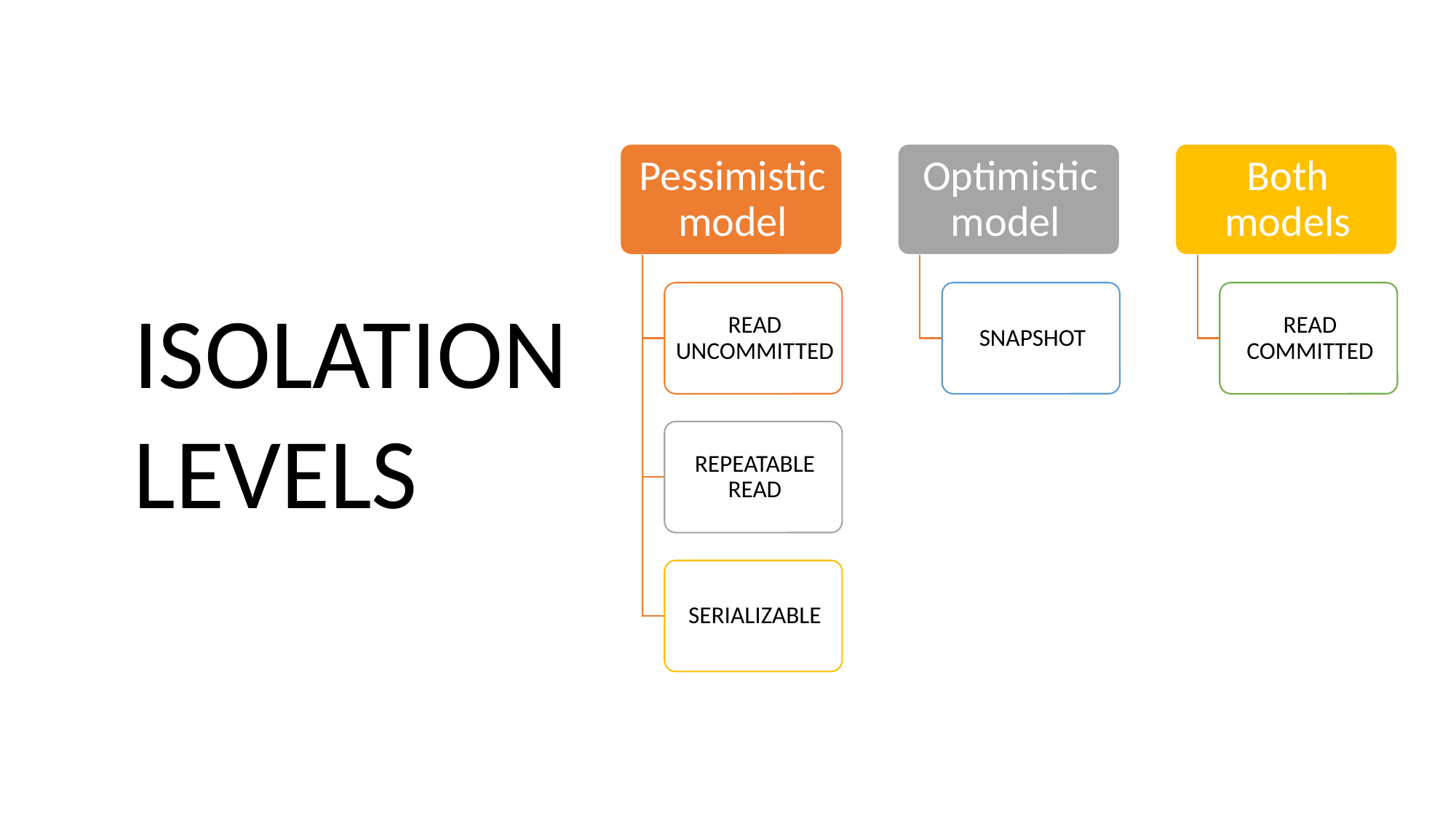

Pessimistic model
READ UNCOMMITTED
REPEATABLE READ
SERIALIZABLE
Optimistic model
SNAPSHOT
Both models
READ COMMITTED
# Isolation Levels
ISOLATION LEVELS